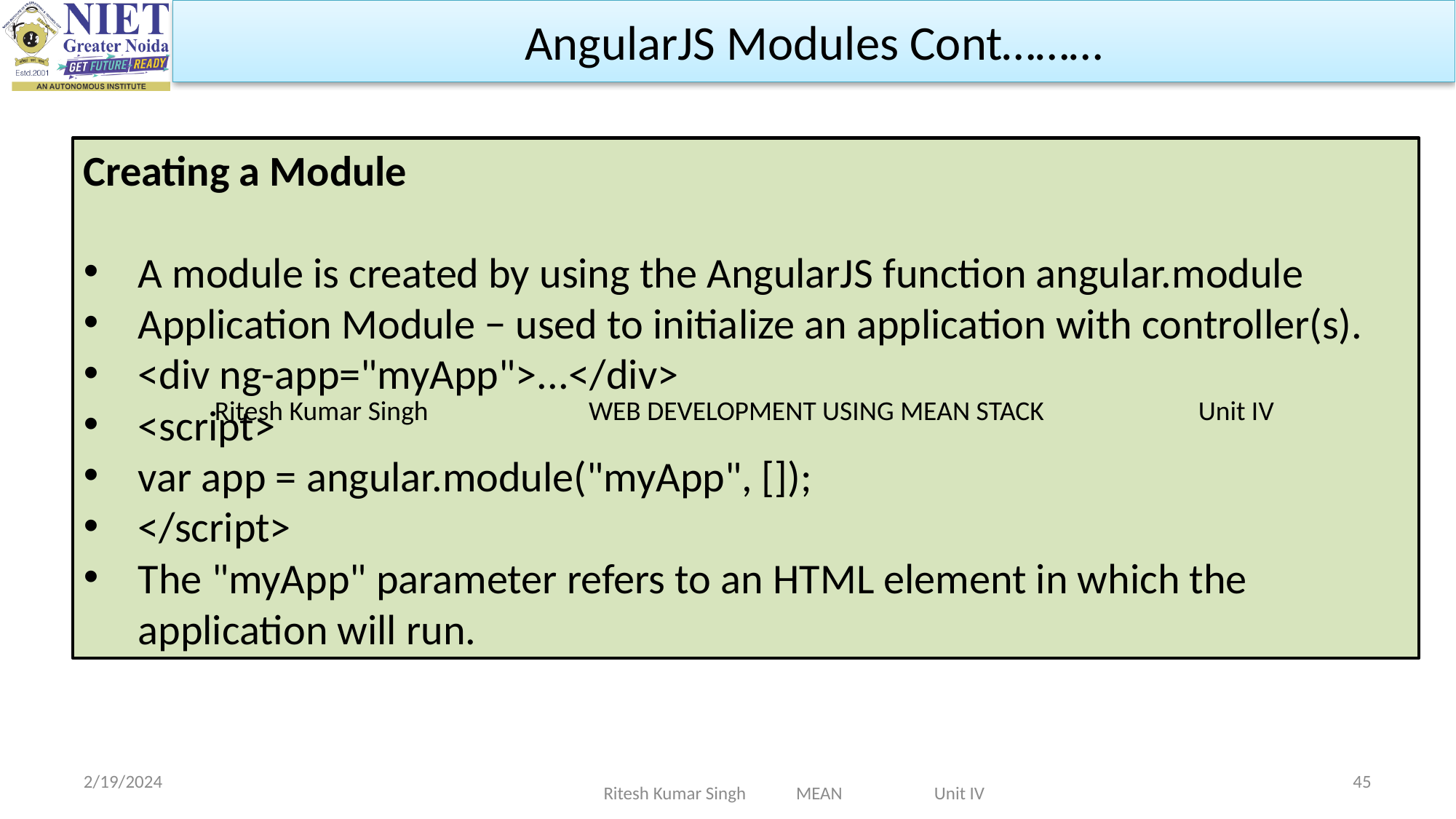

AngularJS Modules Cont………
Creating a Module

A module is created by using the AngularJS function angular.module
Application Module − used to initialize an application with controller(s).
<div ng-app="myApp">...</div>
<script>
var app = angular.module("myApp", []);
</script>
The "myApp" parameter refers to an HTML element in which the application will run.

Ritesh Kumar Singh                          WEB DEVELOPMENT USING MEAN STACK                         Unit IV
2/19/2024
45
Ritesh Kumar Singh            MEAN                      Unit IV